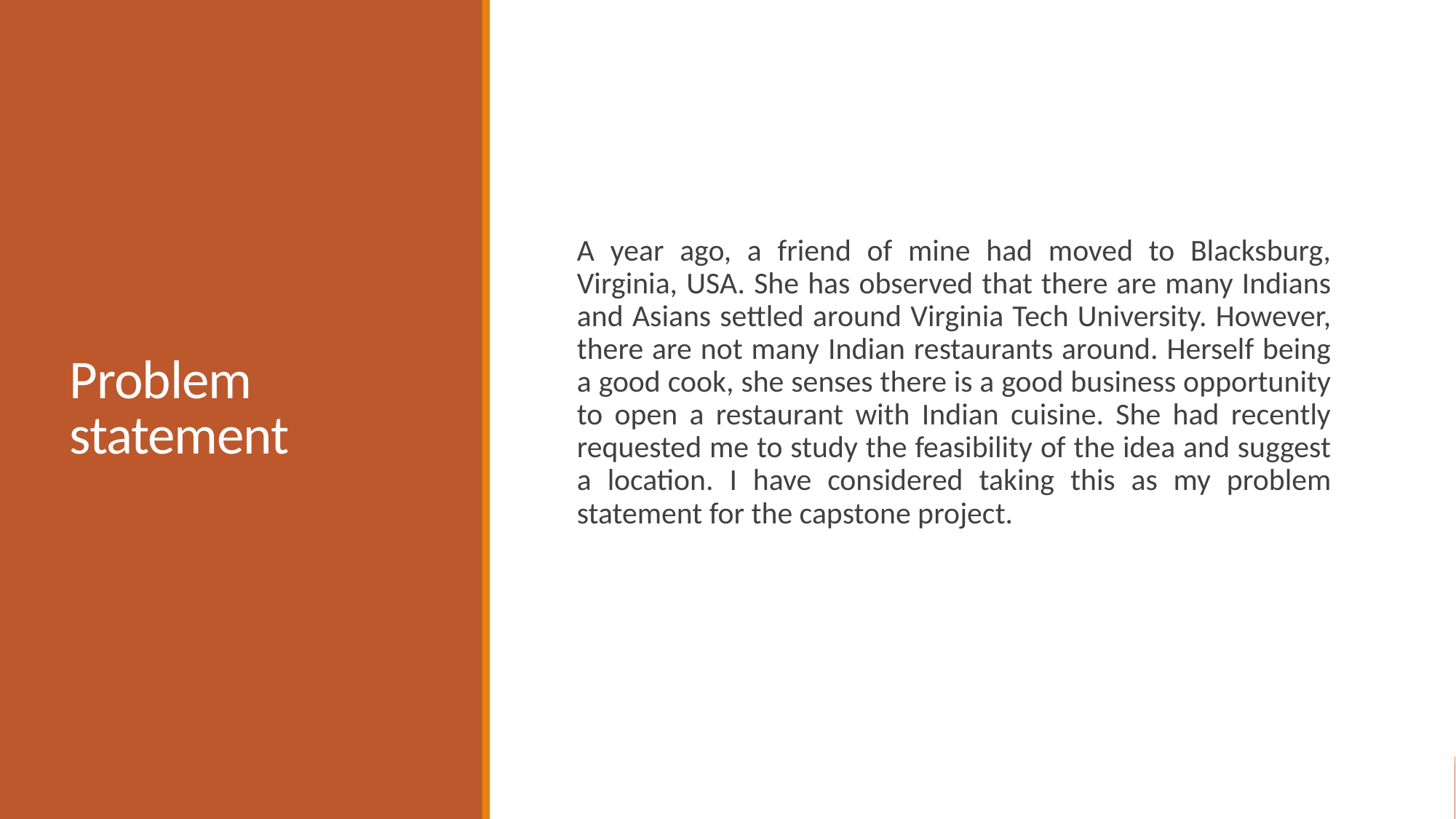

# Problem statement
A year ago, a friend of mine had moved to Blacksburg, Virginia, USA. She has observed that there are many Indians and Asians settled around Virginia Tech University. However, there are not many Indian restaurants around. Herself being a good cook, she senses there is a good business opportunity to open a restaurant with Indian cuisine. She had recently requested me to study the feasibility of the idea and suggest a location. I have considered taking this as my problem statement for the capstone project.